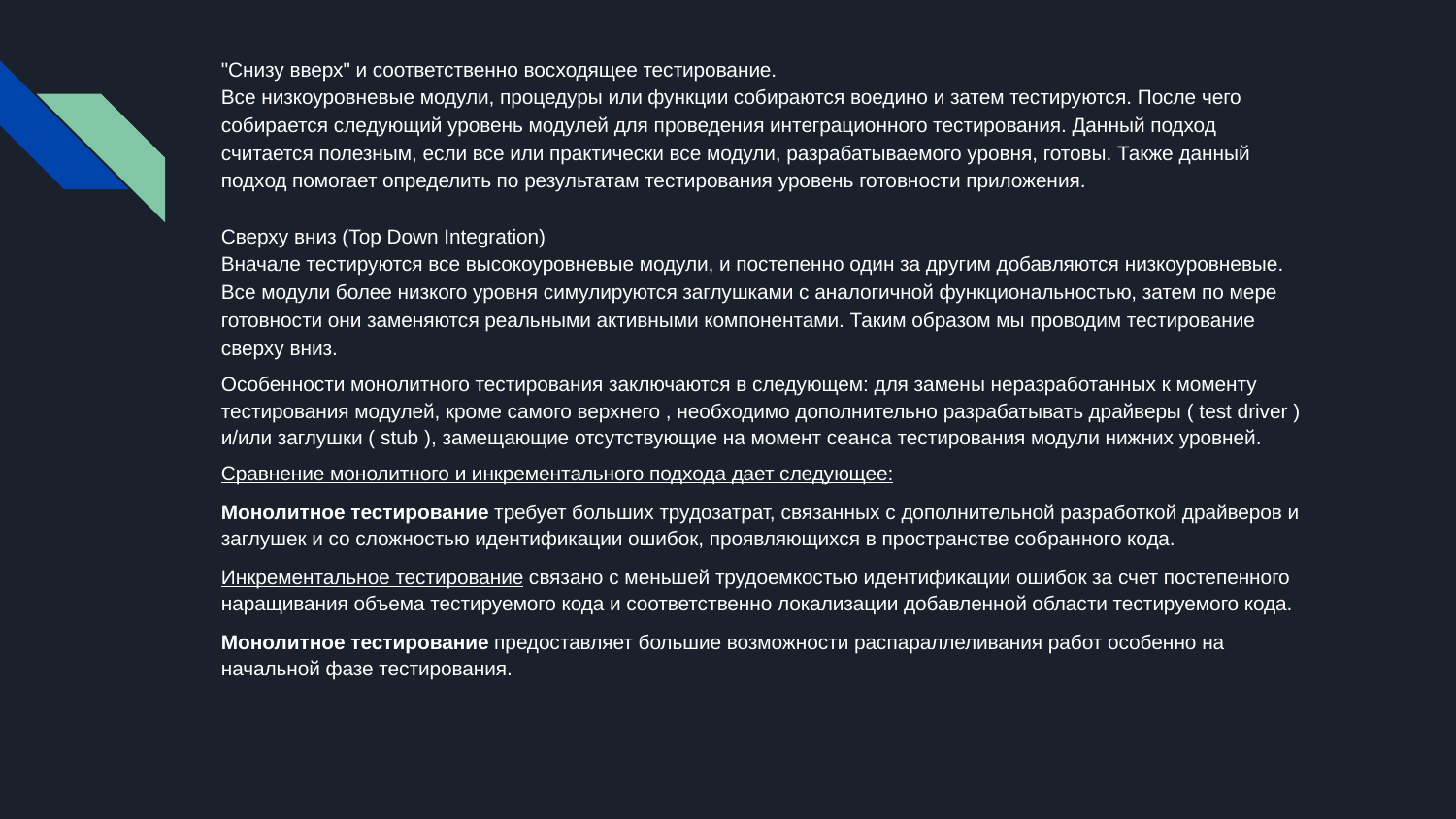

"Снизу вверх" и соответственно восходящее тестирование.
Все низкоуровневые модули, процедуры или функции собираются воедино и затем тестируются. После чего собирается следующий уровень модулей для проведения интеграционного тестирования. Данный подход считается полезным, если все или практически все модули, разрабатываемого уровня, готовы. Также данный подход помогает определить по результатам тестирования уровень готовности приложения.

Сверху вниз (Top Down Integration)
Вначале тестируются все высокоуровневые модули, и постепенно один за другим добавляются низкоуровневые. Все модули более низкого уровня симулируются заглушками с аналогичной функциональностью, затем по мере готовности они заменяются реальными активными компонентами. Таким образом мы проводим тестирование сверху вниз.
Особенности монолитного тестирования заключаются в следующем: для замены неразработанных к моменту тестирования модулей, кроме самого верхнего , необходимо дополнительно разрабатывать драйверы ( test driver ) и/или заглушки ( stub ), замещающие отсутствующие на момент сеанса тестирования модули нижних уровней.
Сравнение монолитного и инкрементального подхода дает следующее:
Монолитное тестирование требует больших трудозатрат, связанных с дополнительной разработкой драйверов и заглушек и со сложностью идентификации ошибок, проявляющихся в пространстве собранного кода.
Инкрементальное тестирование связано с меньшей трудоемкостью идентификации ошибок за счет постепенного наращивания объема тестируемого кода и соответственно локализации добавленной области тестируемого кода.
Монолитное тестирование предоставляет большие возможности распараллеливания работ особенно на начальной фазе тестирования.